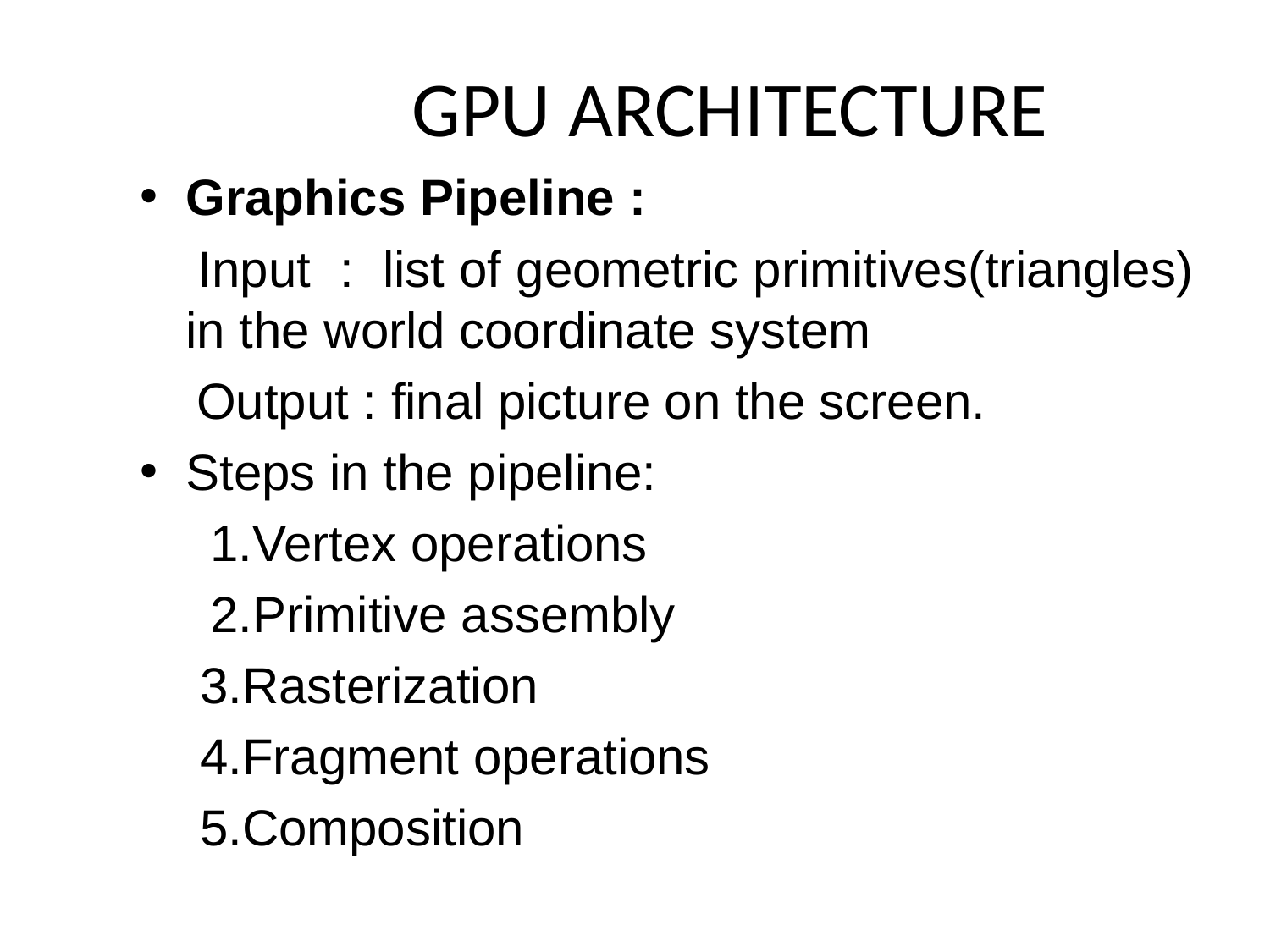

# GPU ARCHITECTURE
Graphics Pipeline :
    Input  :  list of geometric primitives(triangles) in the world coordinate system
    Output : final picture on the screen.
Steps in the pipeline:
     1.Vertex operations
     2.Primitive assembly
	 3.Rasterization
	 4.Fragment operations
	 5.Composition